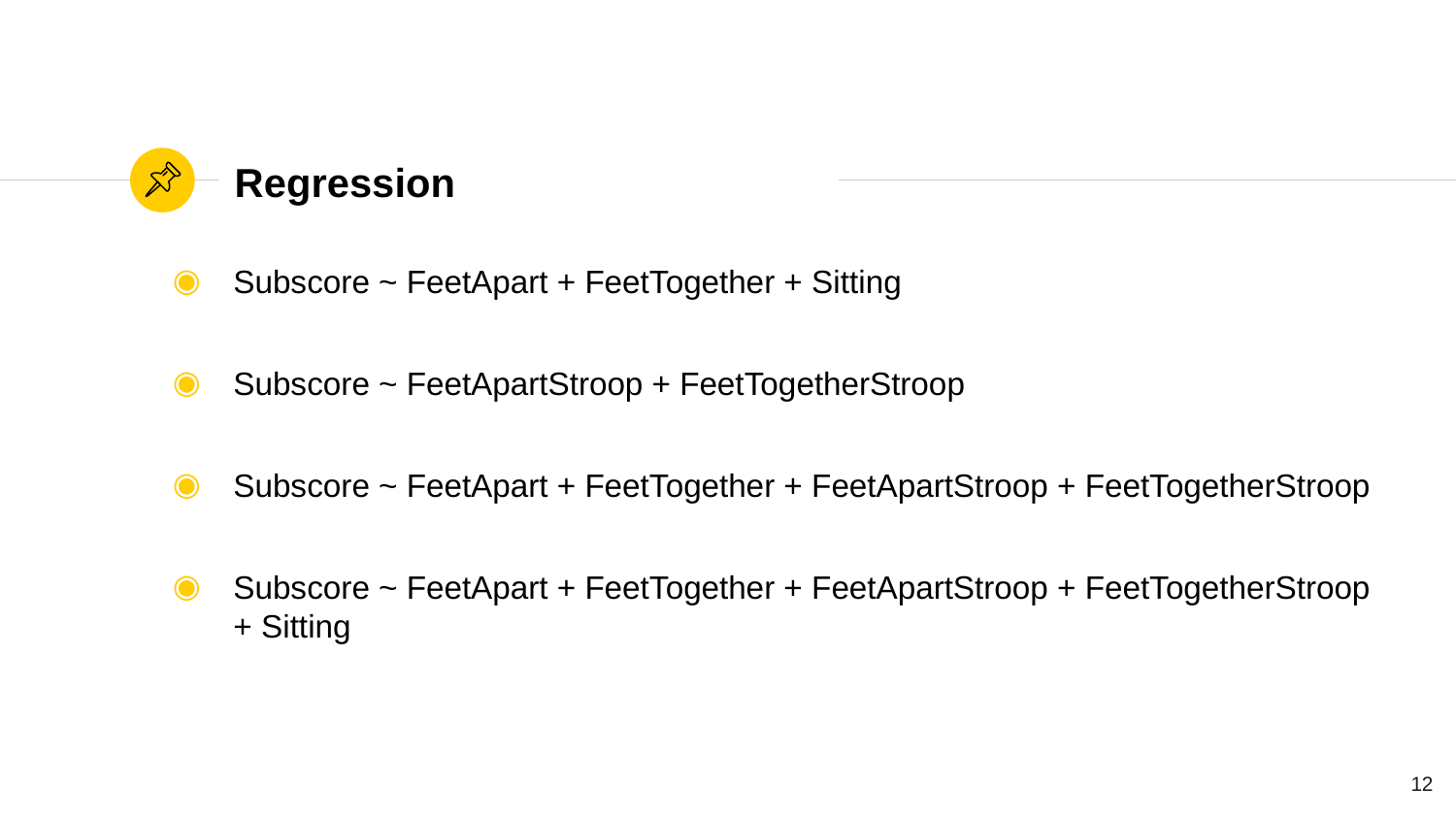

# Regression

Subscore ~ FeetApart + FeetTogether + Sitting

Subscore ~ FeetApartStroop + FeetTogetherStroop

Subscore ~ FeetApart + FeetTogether + FeetApartStroop + FeetTogetherStroop

Subscore ~ FeetApart + FeetTogether + FeetApartStroop + FeetTogetherStroop + Sitting

12